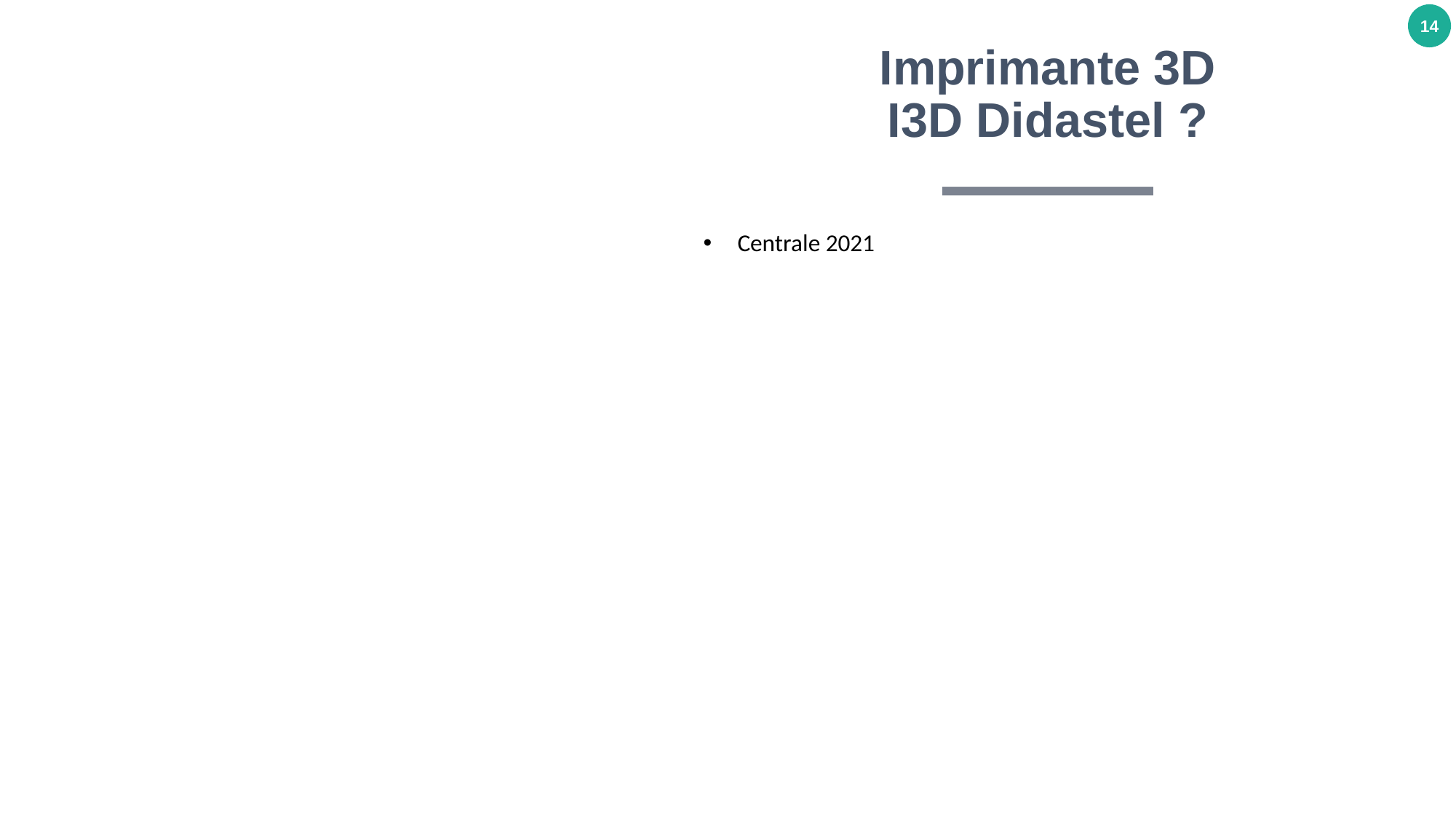

# Imprimante 3D I3D Didastel ?
Centrale 2021